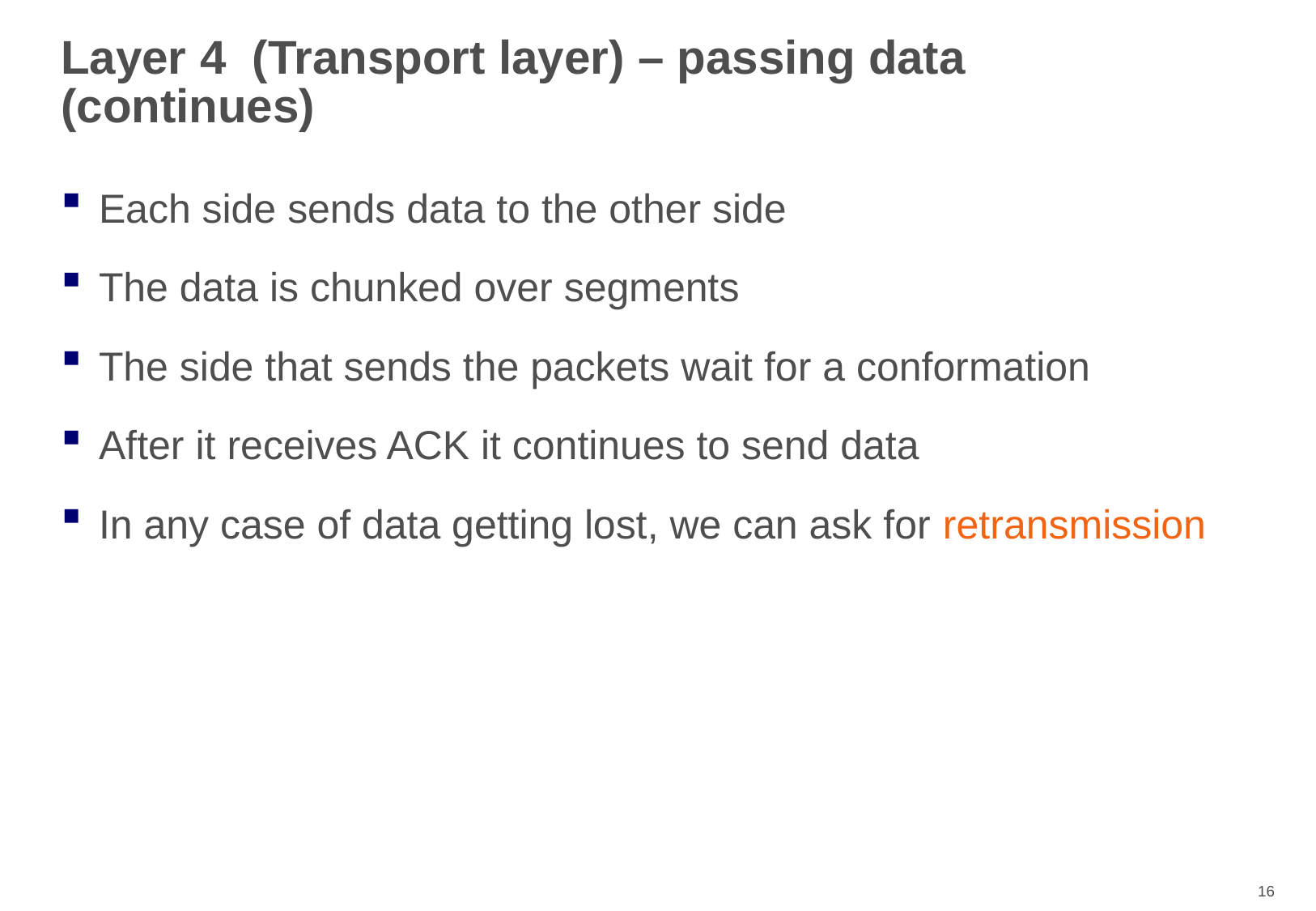

# Layer 4  (Transport layer) – passing data (continues)
Each side sends data to the other side
The data is chunked over segments
The side that sends the packets wait for a conformation
After it receives ACK it continues to send data
In any case of data getting lost, we can ask for retransmission